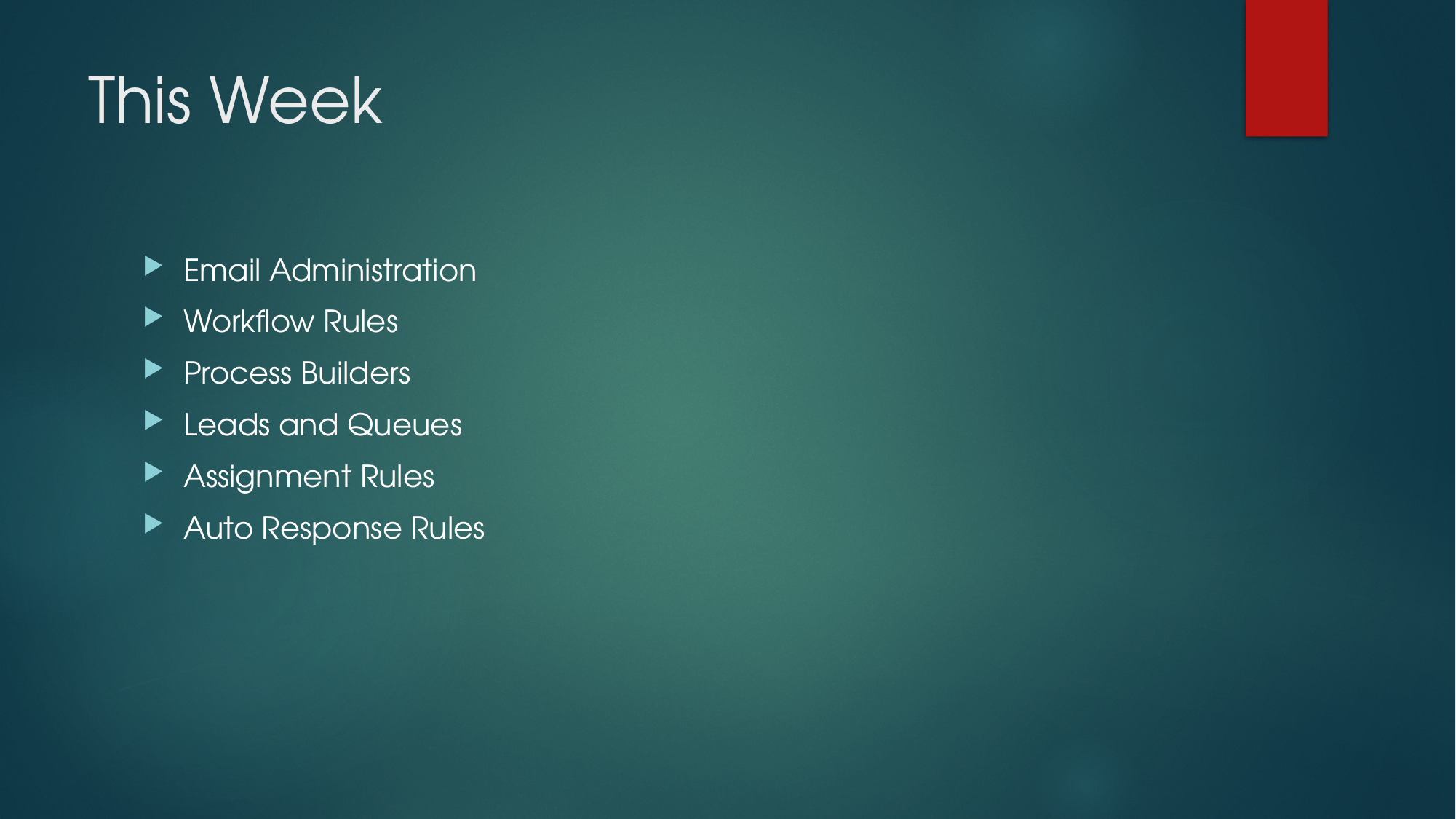

# This Week
Email Administration
Workflow Rules
Process Builders
Leads and Queues
Assignment Rules
Auto Response Rules